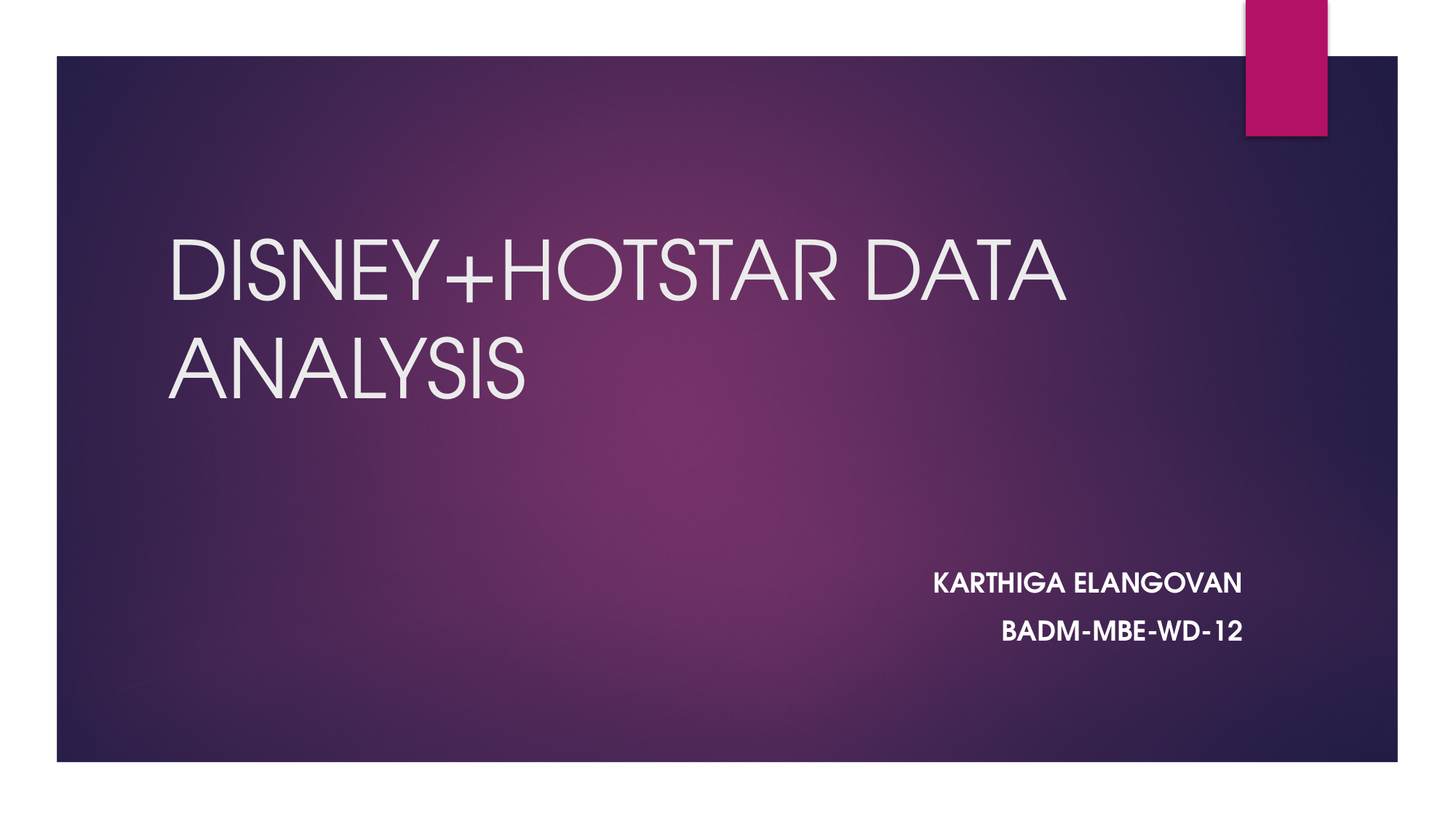

# DISNEY+HOTSTAR DATA ANALYSIS
KARTHIGA Elangovan
Badm-mbe-wd-12